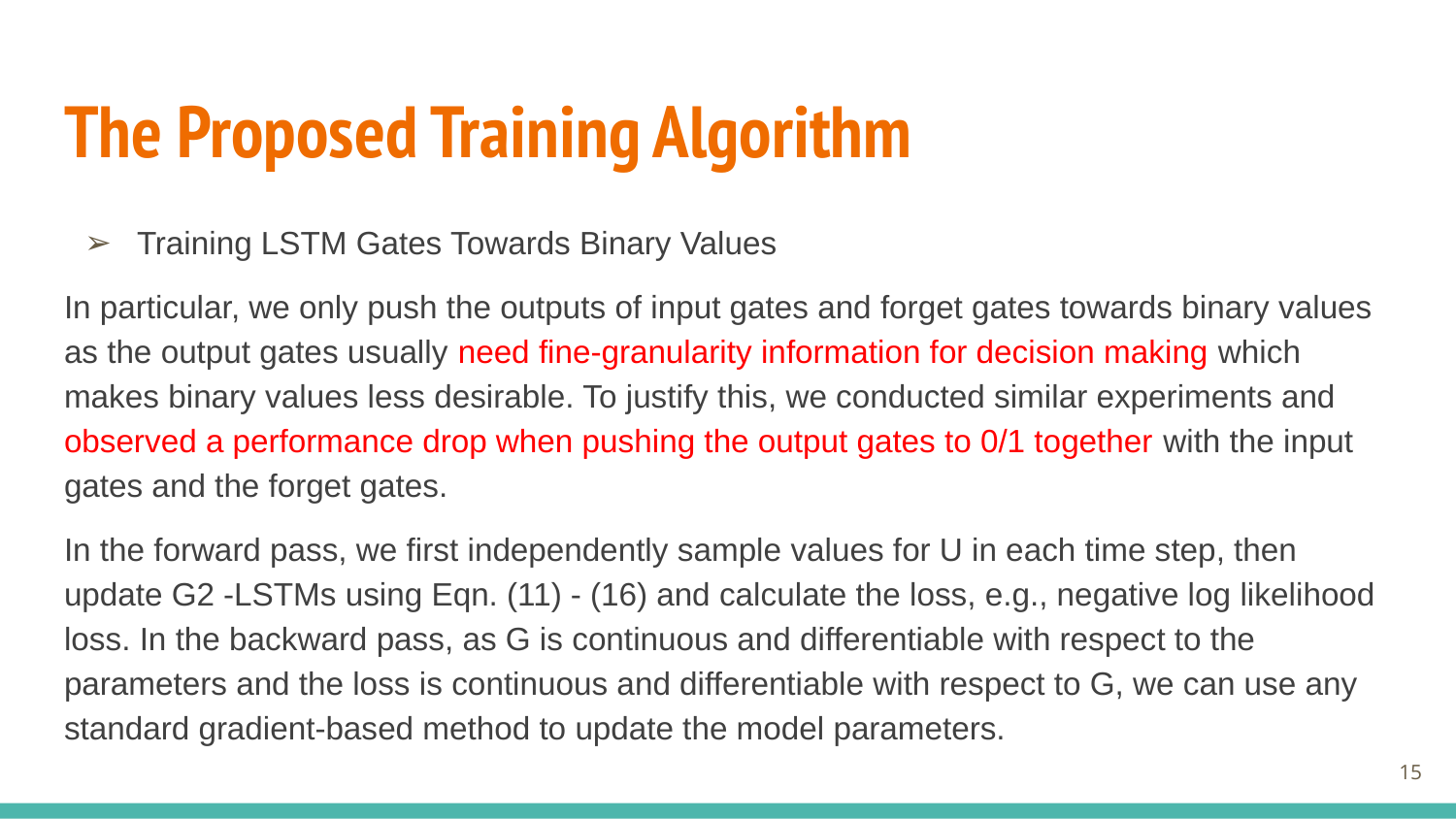

# The Proposed Training Algorithm

Training LSTM Gates Towards Binary Values
In particular, we only push the outputs of input gates and forget gates towards binary values as the output gates usually need fine-granularity information for decision making which makes binary values less desirable. To justify this, we conducted similar experiments and observed a performance drop when pushing the output gates to 0/1 together with the input gates and the forget gates.
In the forward pass, we first independently sample values for U in each time step, then update G2 -LSTMs using Eqn. (11) - (16) and calculate the loss, e.g., negative log likelihood loss. In the backward pass, as G is continuous and differentiable with respect to the parameters and the loss is continuous and differentiable with respect to G, we can use any standard gradient-based method to update the model parameters.

15